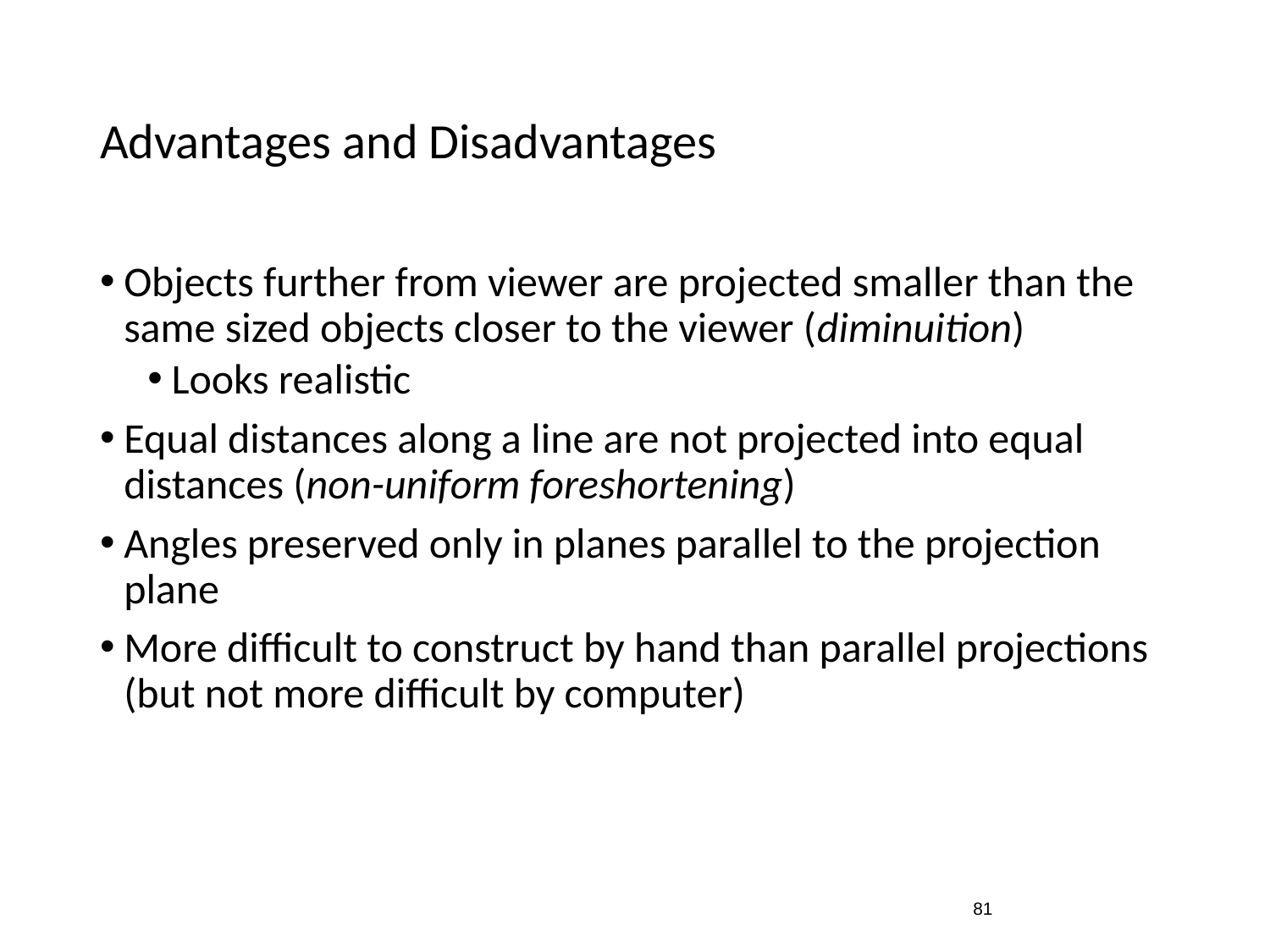

# Advantages and Disadvantages
Objects further from viewer are projected smaller than the same sized objects closer to the viewer (diminuition)
Looks realistic
Equal distances along a line are not projected into equal distances (non-uniform foreshortening)
Angles preserved only in planes parallel to the projection plane
More difficult to construct by hand than parallel projections (but not more difficult by computer)
81